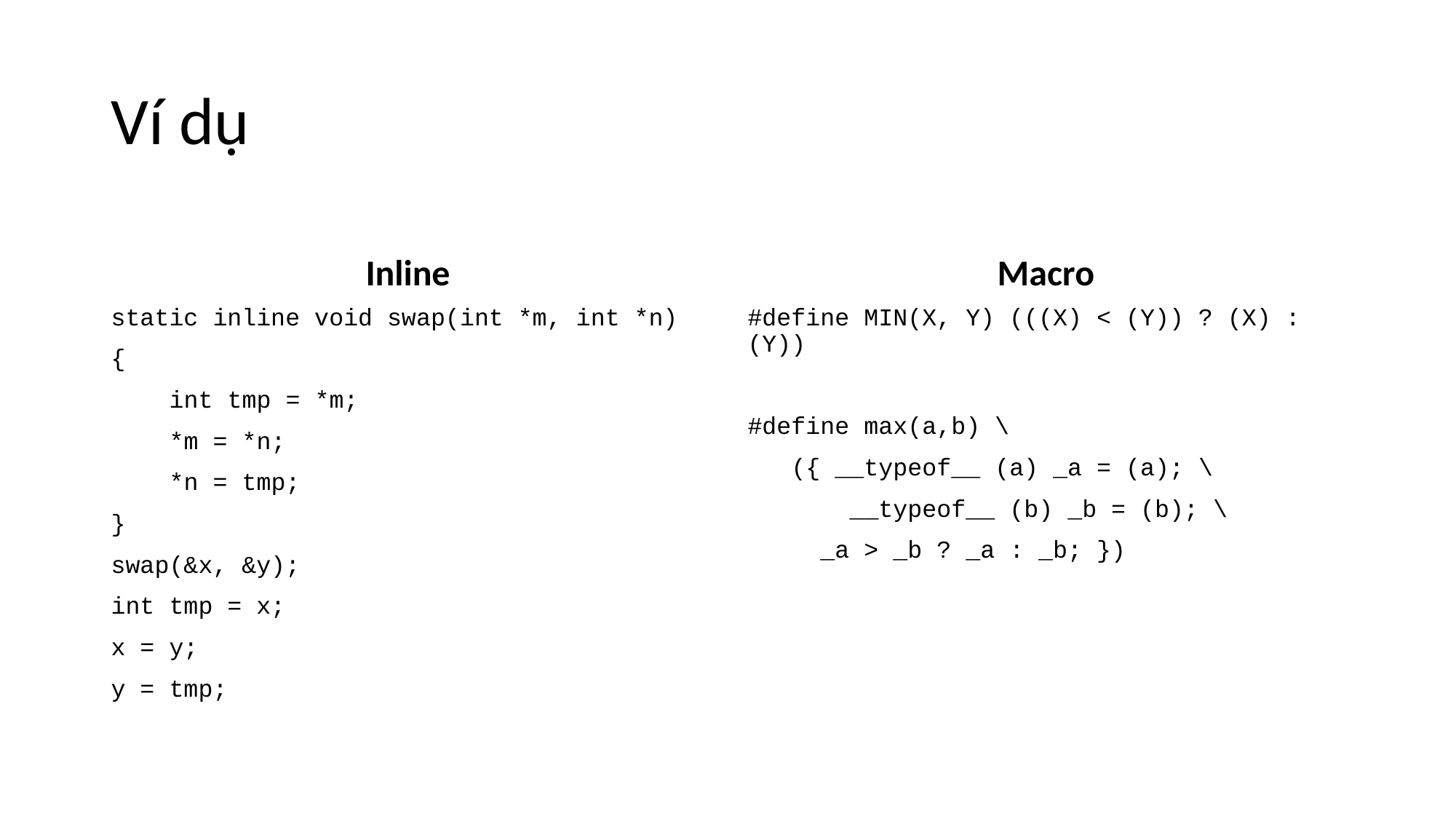

# Ví dụ
Inline
Macro
static inline void swap(int *m, int *n)
{
    int tmp = *m;
    *m = *n;
    *n = tmp;
}
swap(&x, &y);
int tmp = x;
x = y;
y = tmp;
#define MIN(X, Y) (((X) < (Y)) ? (X) : (Y))

#define max(a,b) \
   ({ __typeof__ (a) _a = (a); \
       __typeof__ (b) _b = (b); \
     _a > _b ? _a : _b; })